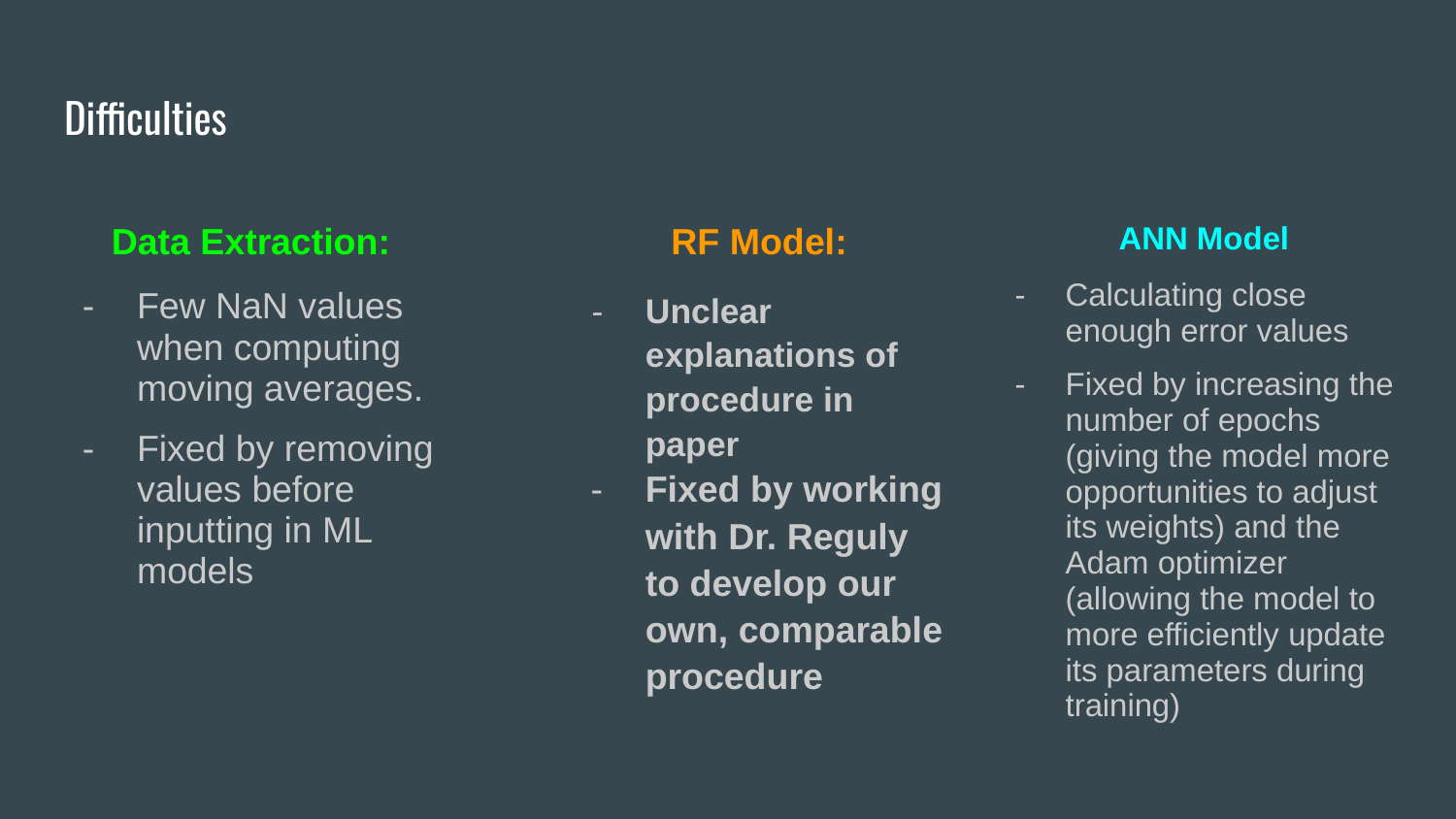

# Difficulties
Data Extraction:
Few NaN values when computing moving averages.
Fixed by removing values before inputting in ML models
RF Model:
Unclear explanations of procedure in paper
Fixed by working with Dr. Reguly to develop our own, comparable procedure

ANN Model
Calculating close enough error values
Fixed by increasing the number of epochs (giving the model more opportunities to adjust its weights) and the Adam optimizer (allowing the model to more efficiently update its parameters during training)